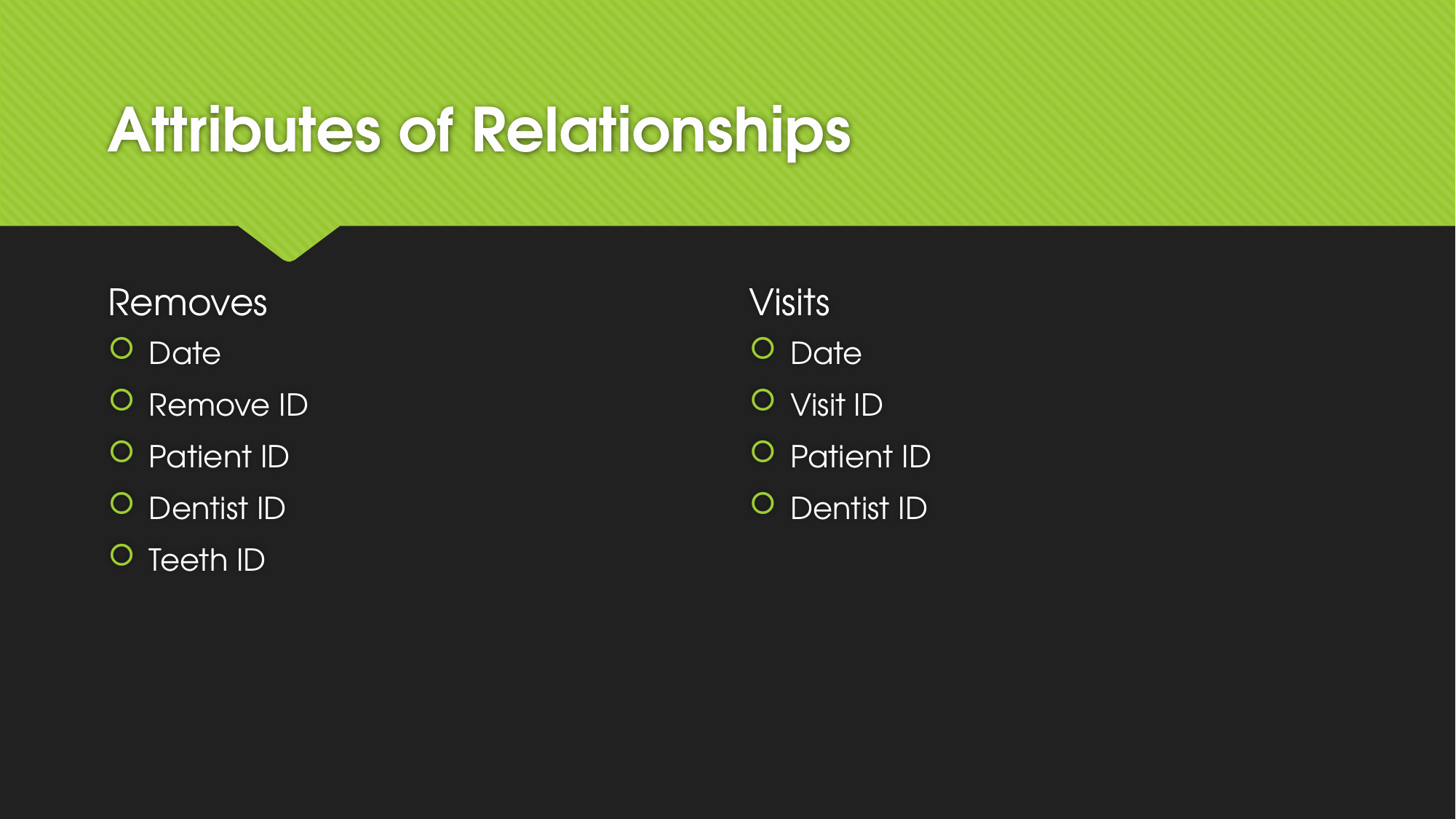

# Attributes of Relationships
Removes
Visits
Date
Remove ID
Patient ID
Dentist ID
Teeth ID

Date
Visit ID
Patient ID
Dentist ID